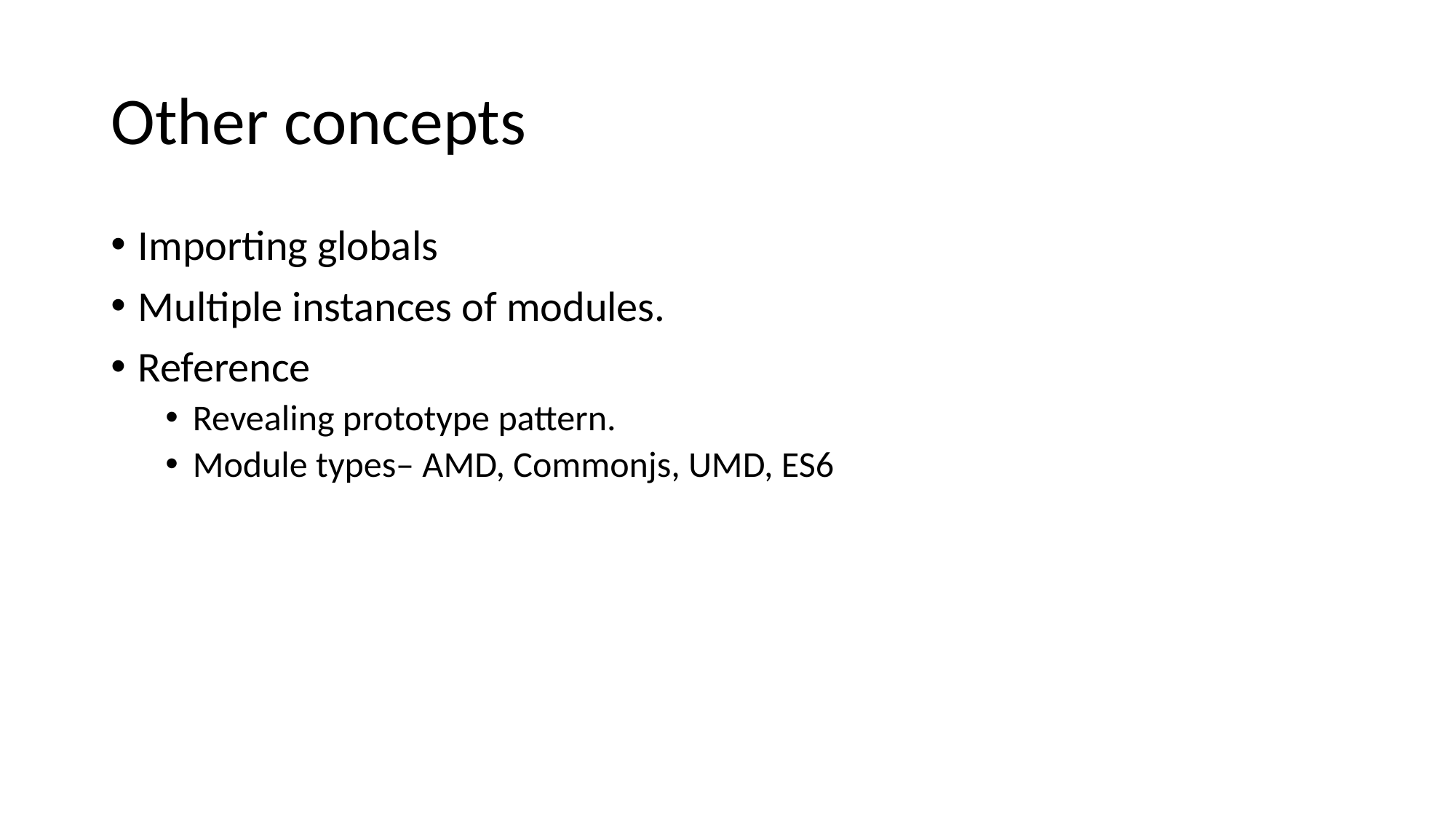

# Other concepts
Importing globals
Multiple instances of modules.
Reference
Revealing prototype pattern.
Module types– AMD, Commonjs, UMD, ES6